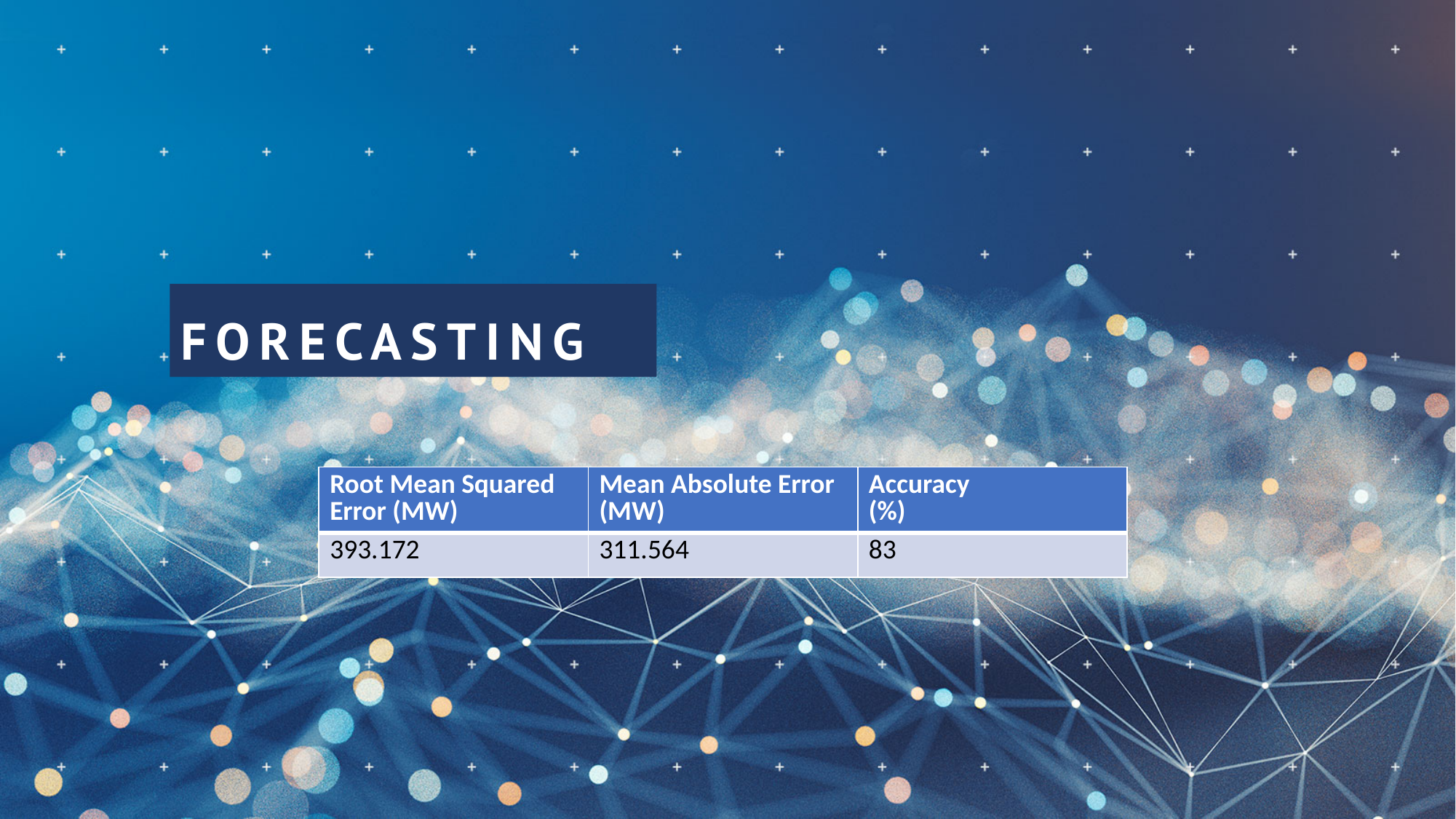

# FORECASTING
| Root Mean Squared Error (MW) | Mean Absolute Error (MW) | Accuracy (%) |
| --- | --- | --- |
| 393.172 | 311.564 | 83 |